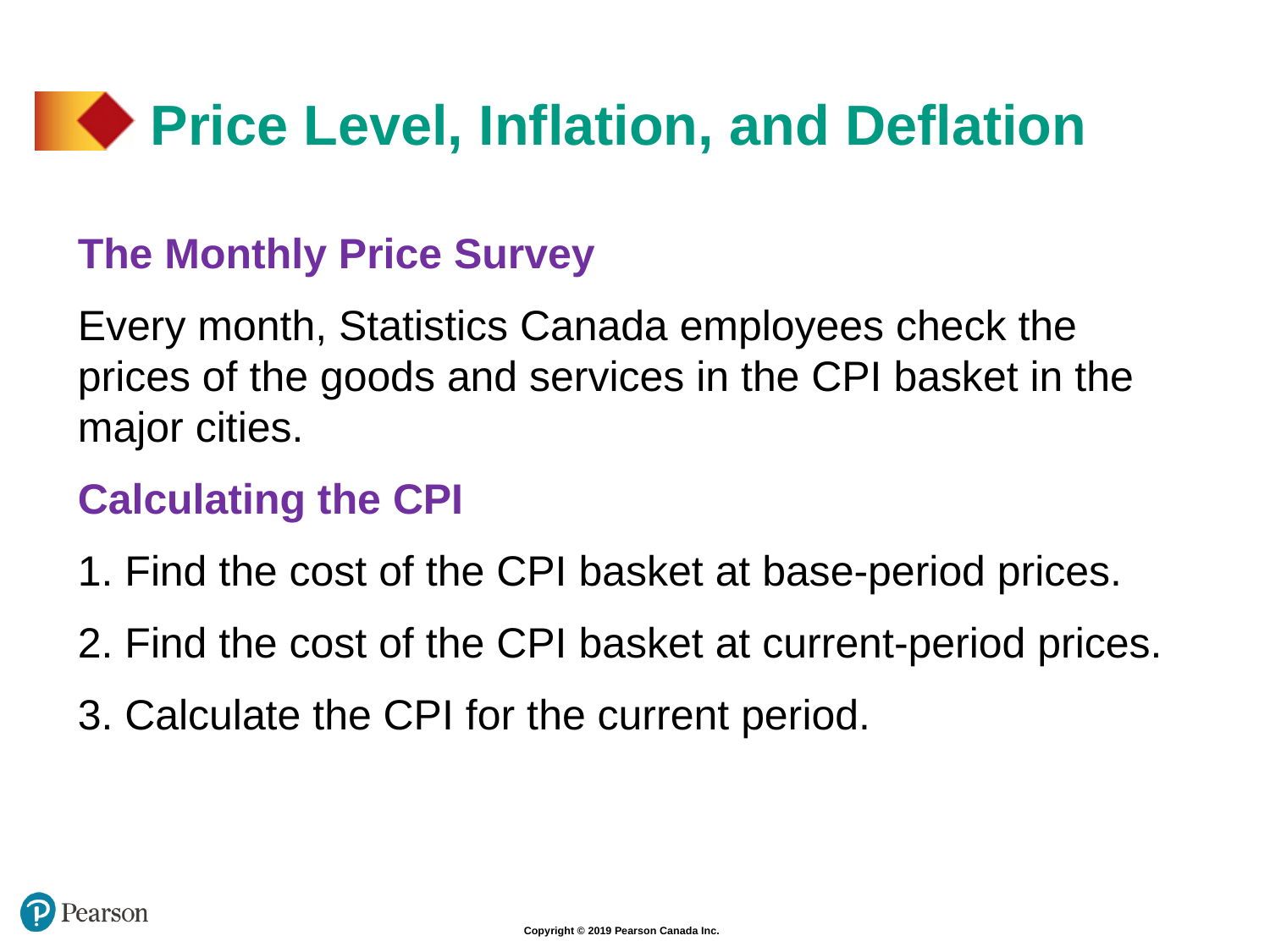

# Price Level, Inflation, and Deflation
The Monthly Price Survey
Every month, Statistics Canada employees check the prices of the goods and services in the CPI basket in the major cities.
Calculating the CPI
1. Find the cost of the CPI basket at base-period prices.
2. Find the cost of the CPI basket at current-period prices.
3. Calculate the CPI for the current period.